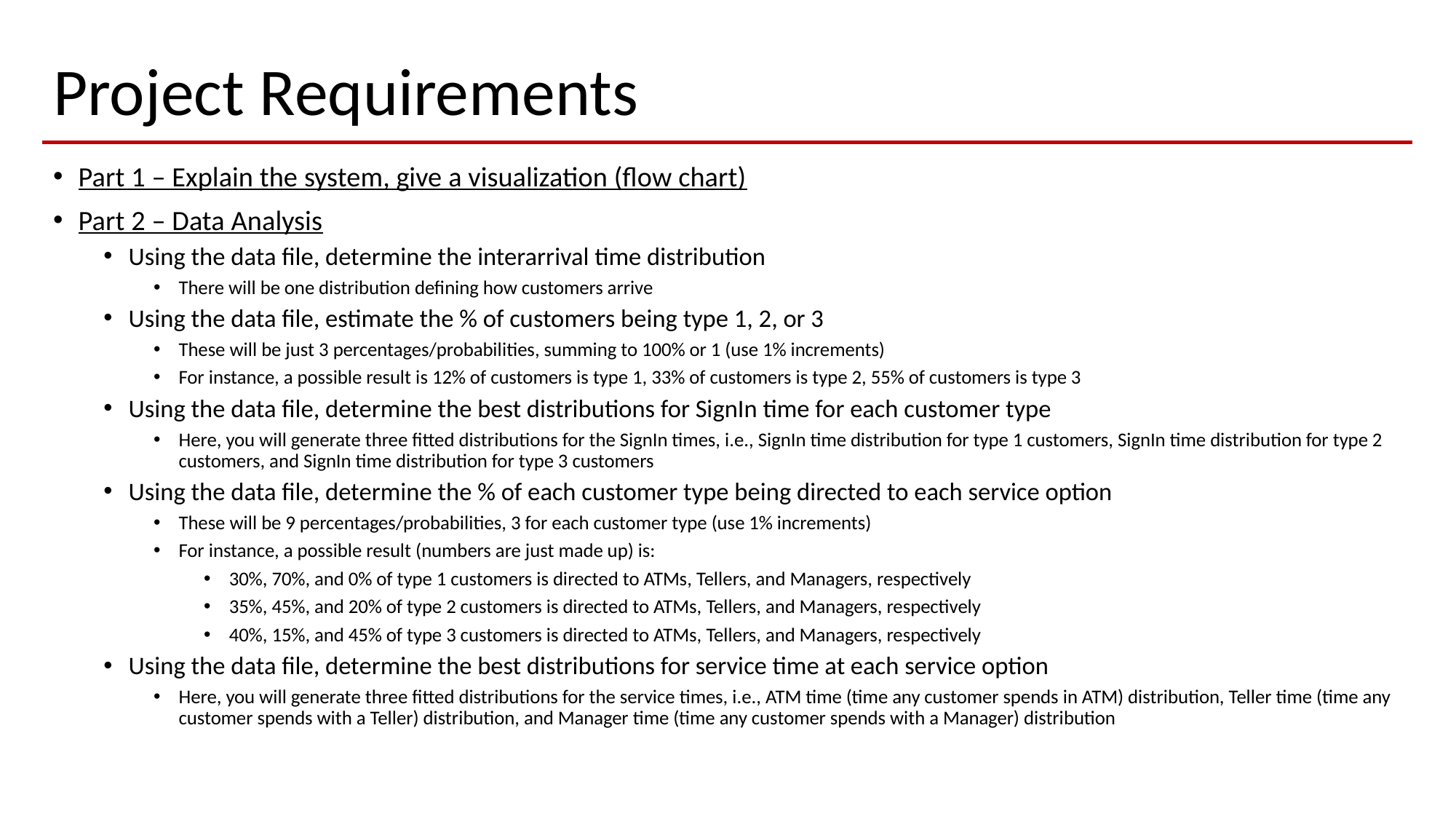

# Project Requirements
Part 1 – Explain the system, give a visualization (flow chart)
Part 2 – Data Analysis
Using the data file, determine the interarrival time distribution
There will be one distribution defining how customers arrive
Using the data file, estimate the % of customers being type 1, 2, or 3
These will be just 3 percentages/probabilities, summing to 100% or 1 (use 1% increments)
For instance, a possible result is 12% of customers is type 1, 33% of customers is type 2, 55% of customers is type 3
Using the data file, determine the best distributions for SignIn time for each customer type
Here, you will generate three fitted distributions for the SignIn times, i.e., SignIn time distribution for type 1 customers, SignIn time distribution for type 2 customers, and SignIn time distribution for type 3 customers
Using the data file, determine the % of each customer type being directed to each service option
These will be 9 percentages/probabilities, 3 for each customer type (use 1% increments)
For instance, a possible result (numbers are just made up) is:
30%, 70%, and 0% of type 1 customers is directed to ATMs, Tellers, and Managers, respectively
35%, 45%, and 20% of type 2 customers is directed to ATMs, Tellers, and Managers, respectively
40%, 15%, and 45% of type 3 customers is directed to ATMs, Tellers, and Managers, respectively
Using the data file, determine the best distributions for service time at each service option
Here, you will generate three fitted distributions for the service times, i.e., ATM time (time any customer spends in ATM) distribution, Teller time (time any customer spends with a Teller) distribution, and Manager time (time any customer spends with a Manager) distribution